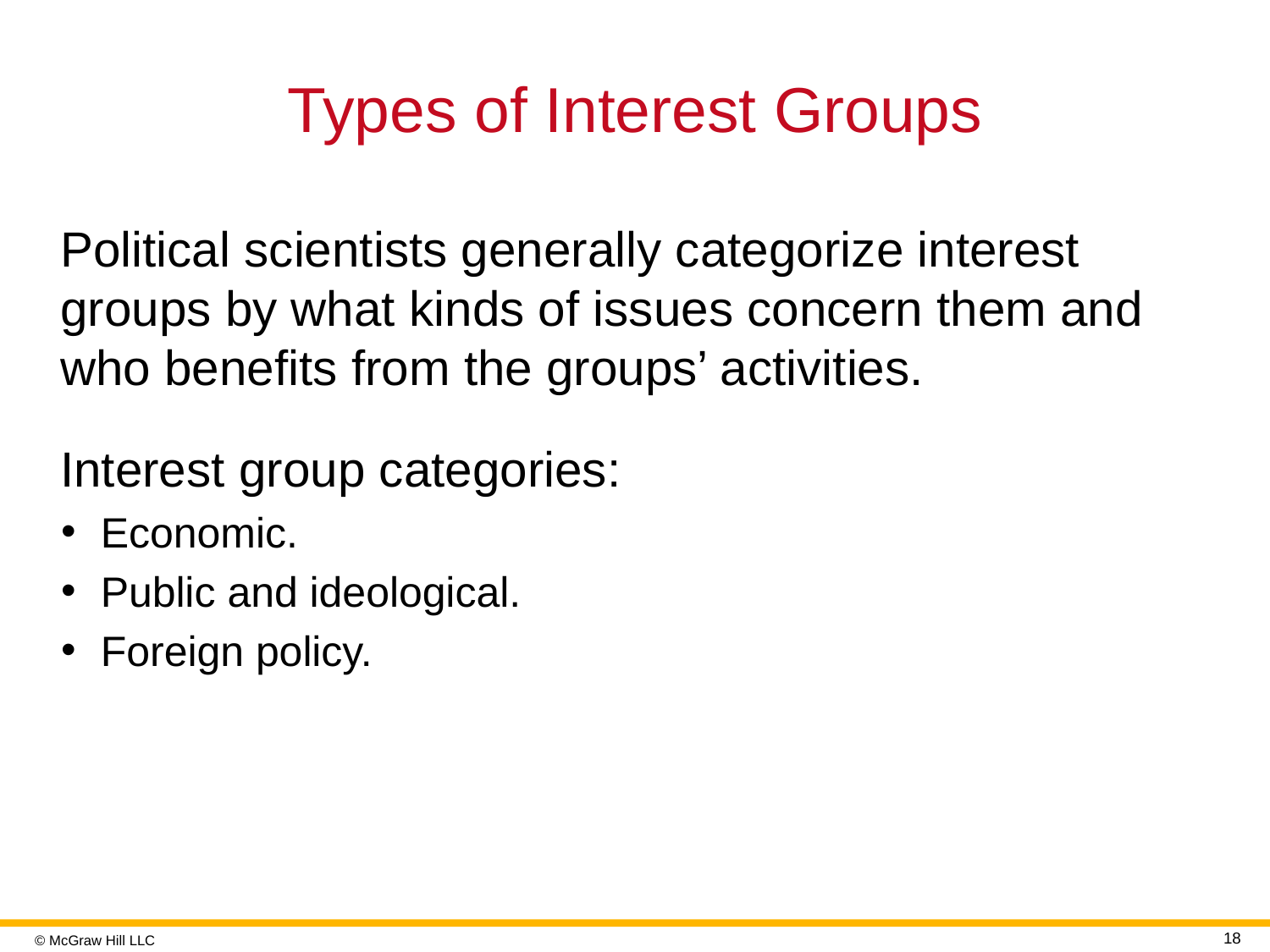

# Types of Interest Groups
Political scientists generally categorize interest groups by what kinds of issues concern them and who benefits from the groups’ activities.
Interest group categories:
Economic.
Public and ideological.
Foreign policy.
18